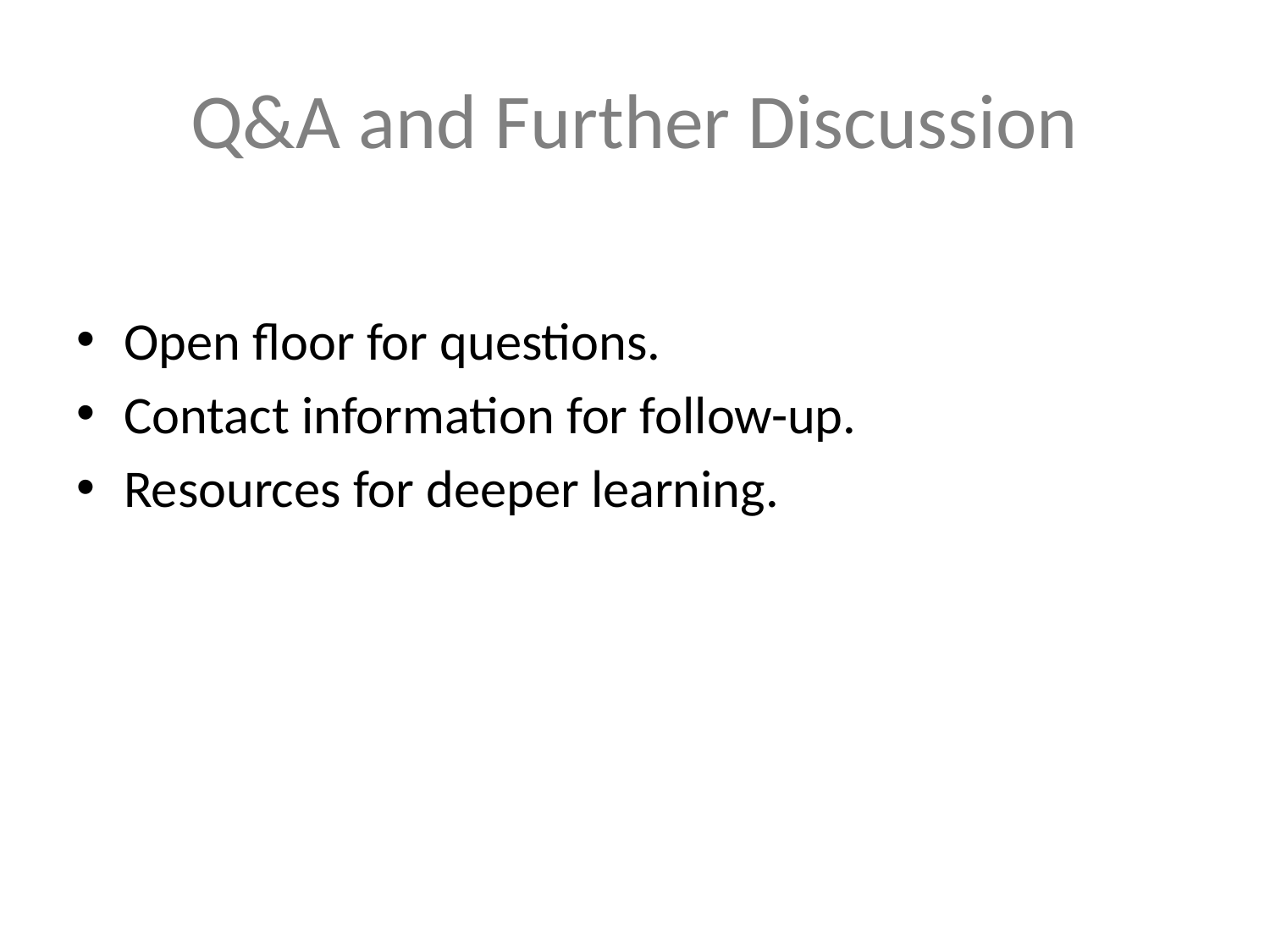

# Q&A and Further Discussion

Open floor for questions.
Contact information for follow-up.
Resources for deeper learning.